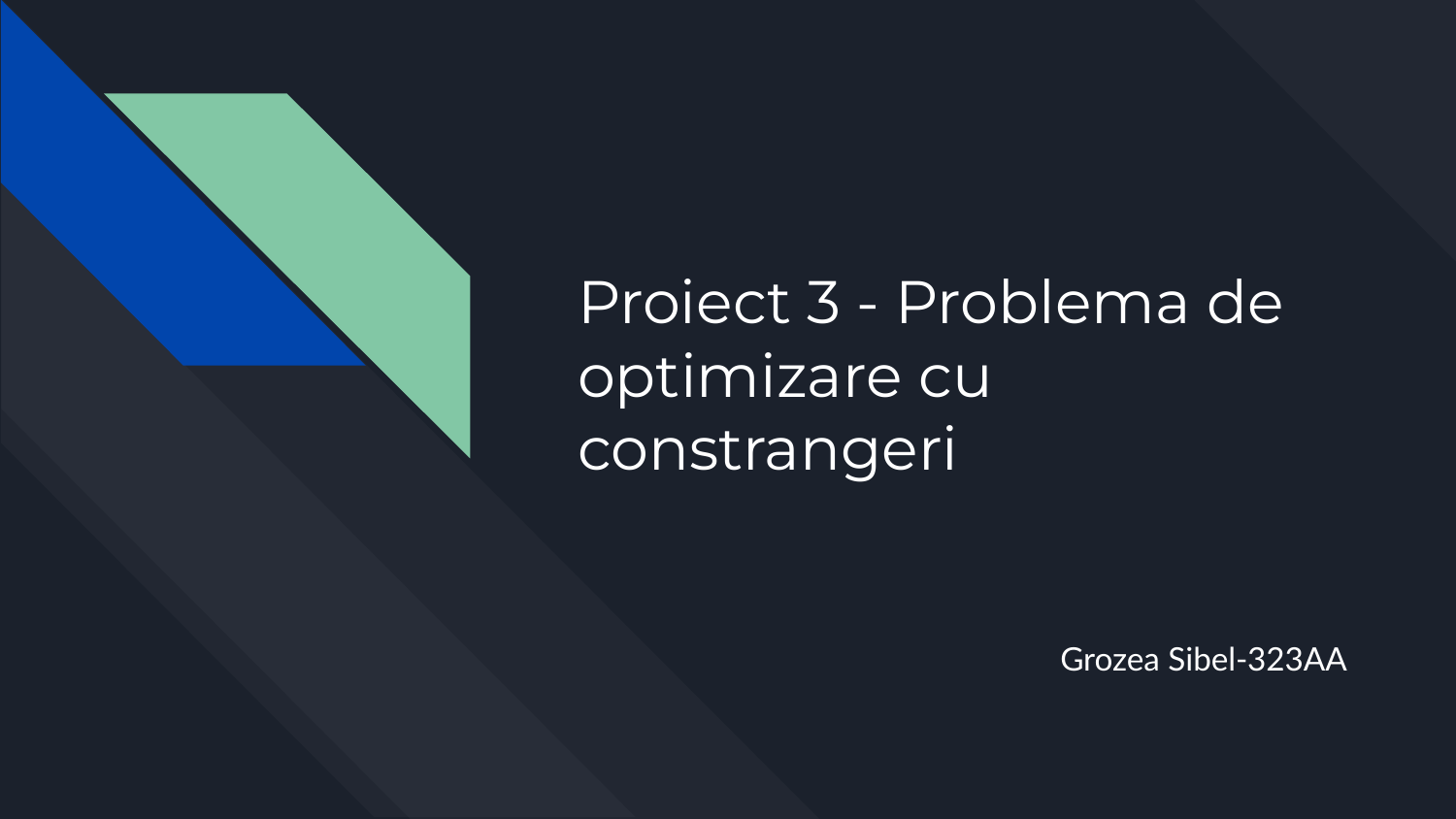

# Proiect 3 - Problema de optimizare cu constrangeri
Grozea Sibel-323AA